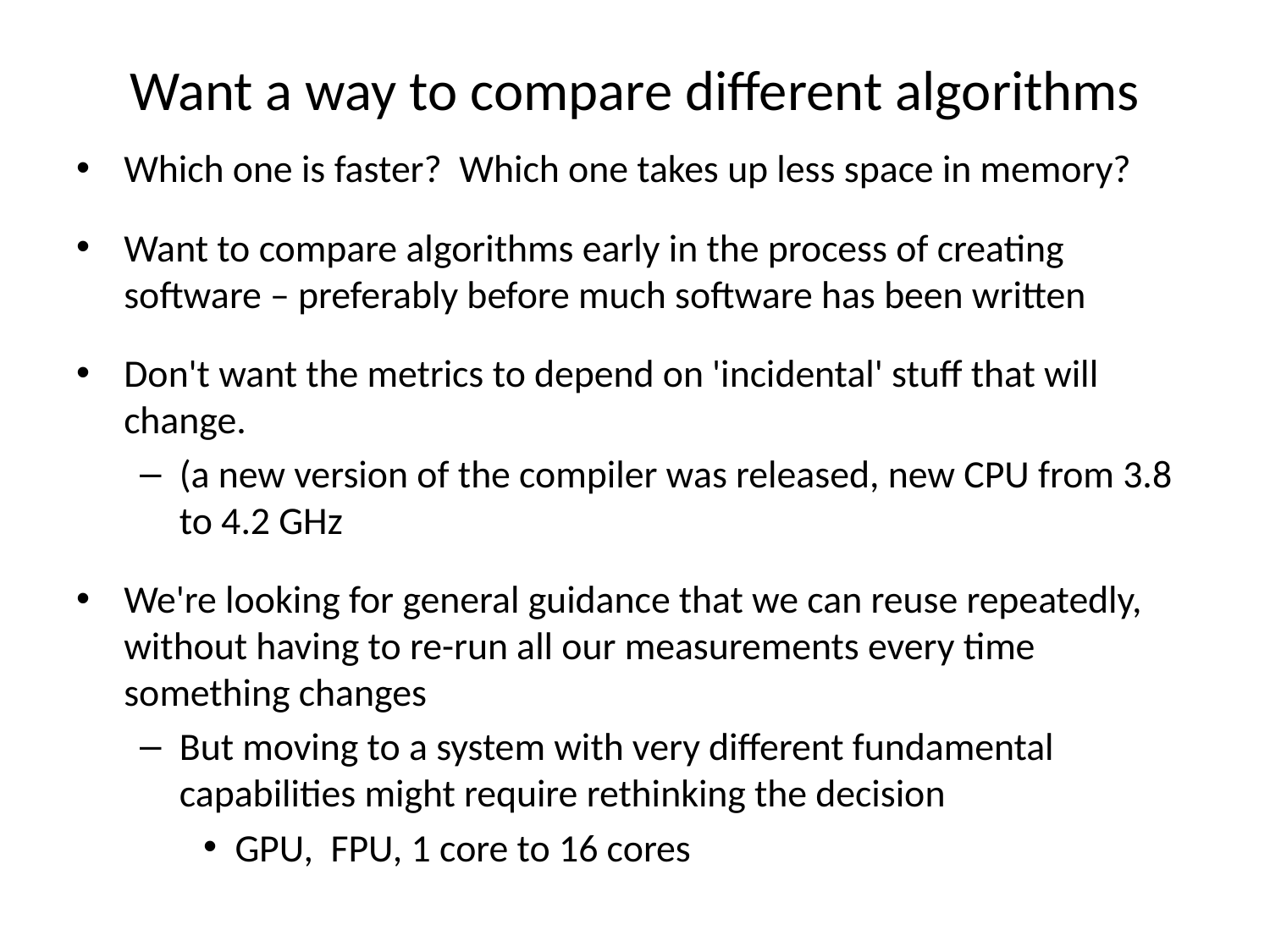

# Want a way to compare different algorithms
Which one is faster?  Which one takes up less space in memory?

Want to compare algorithms early in the process of creating software – preferably before much software has been written

Don't want the metrics to depend on 'incidental' stuff that will change.
(a new version of the compiler was released, new CPU from 3.8 to 4.2 GHz

We're looking for general guidance that we can reuse repeatedly, without having to re-run all our measurements every time something changes
But moving to a system with very different fundamental capabilities might require rethinking the decision
GPU,  FPU, 1 core to 16 cores